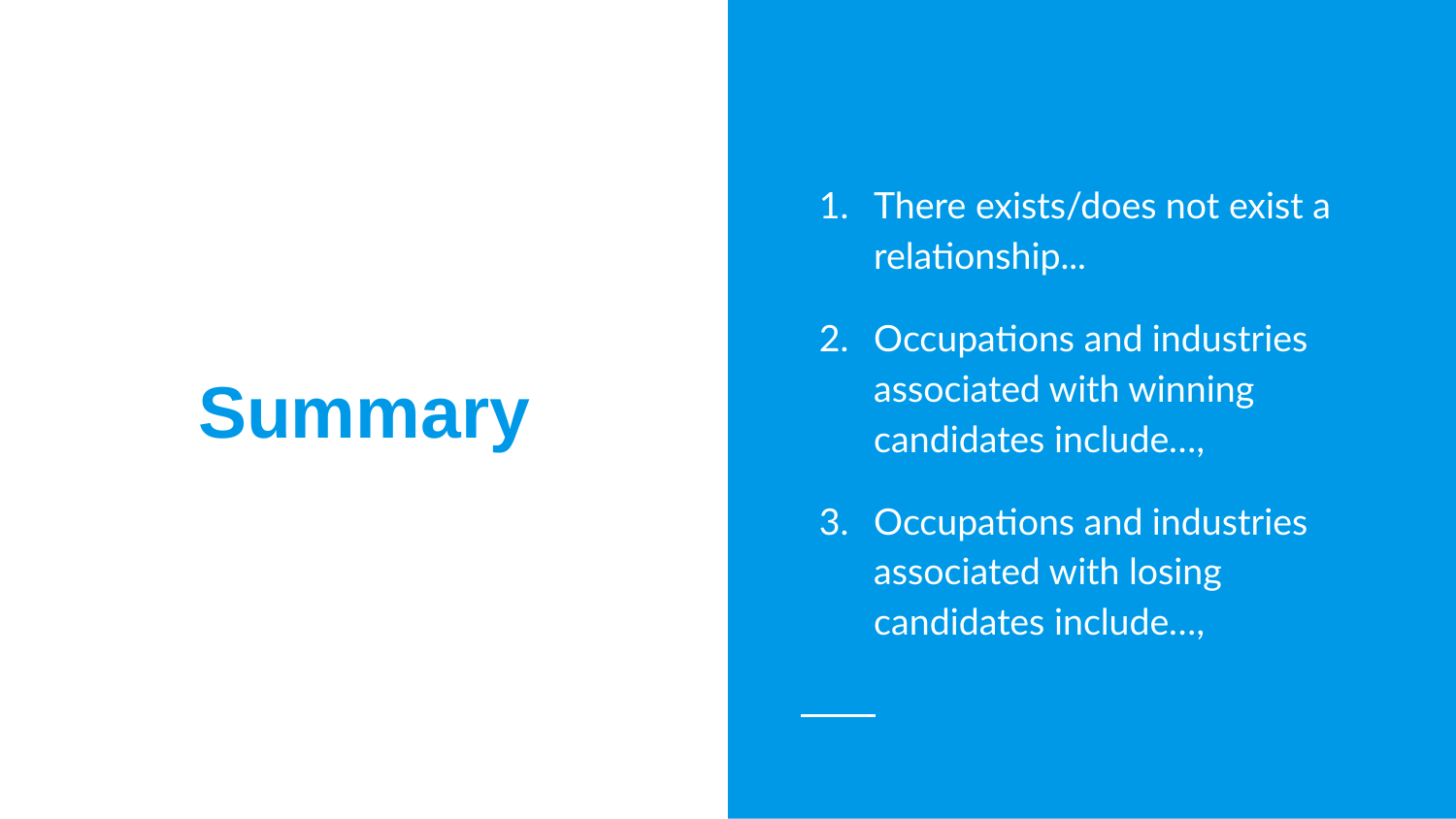

There exists/does not exist a relationship...
Occupations and industries associated with winning candidates include…,
Occupations and industries associated with losing candidates include…,
# Summary